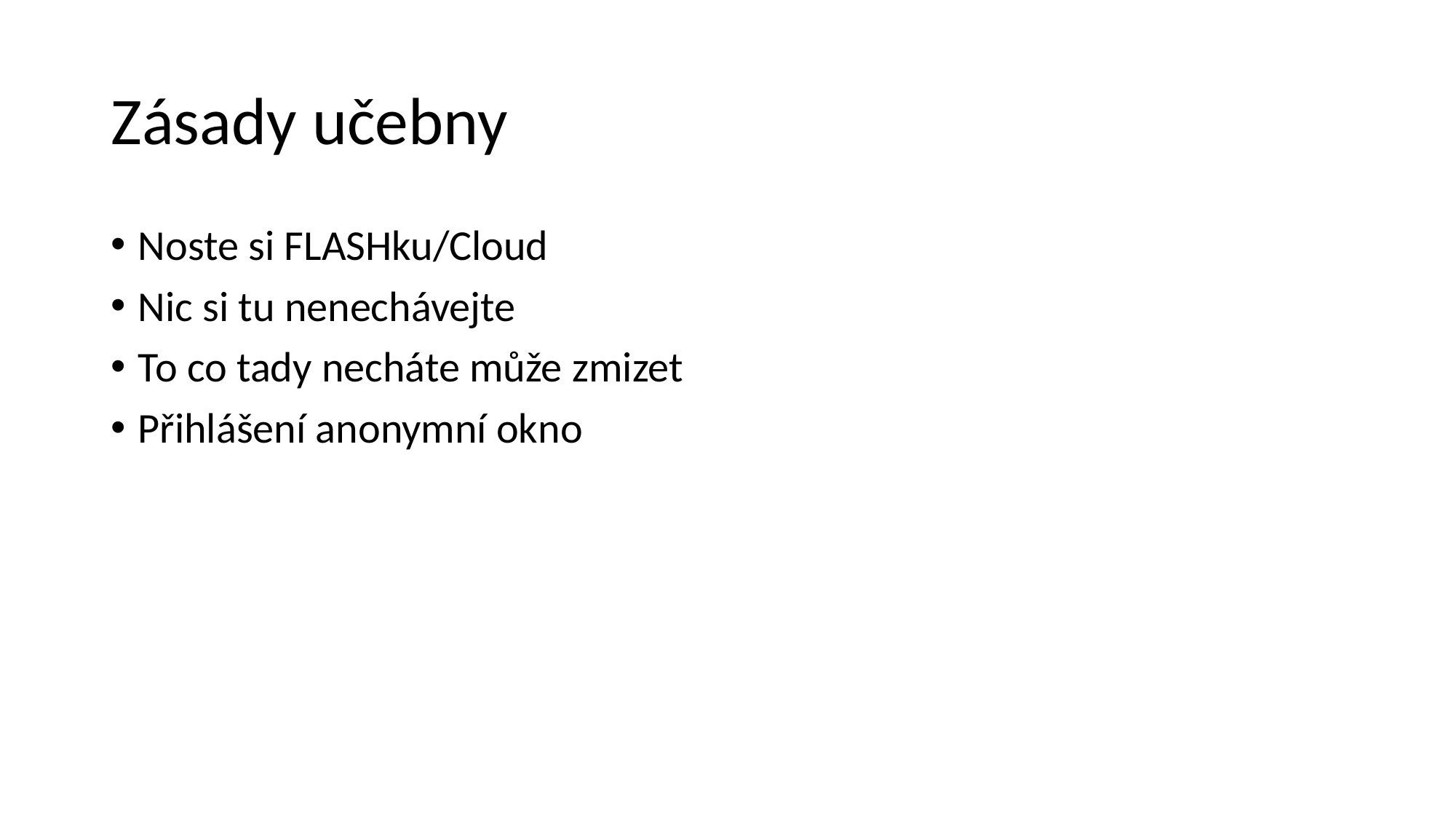

# Zásady učebny
Noste si FLASHku/Cloud
Nic si tu nenechávejte
To co tady necháte může zmizet
Přihlášení anonymní okno